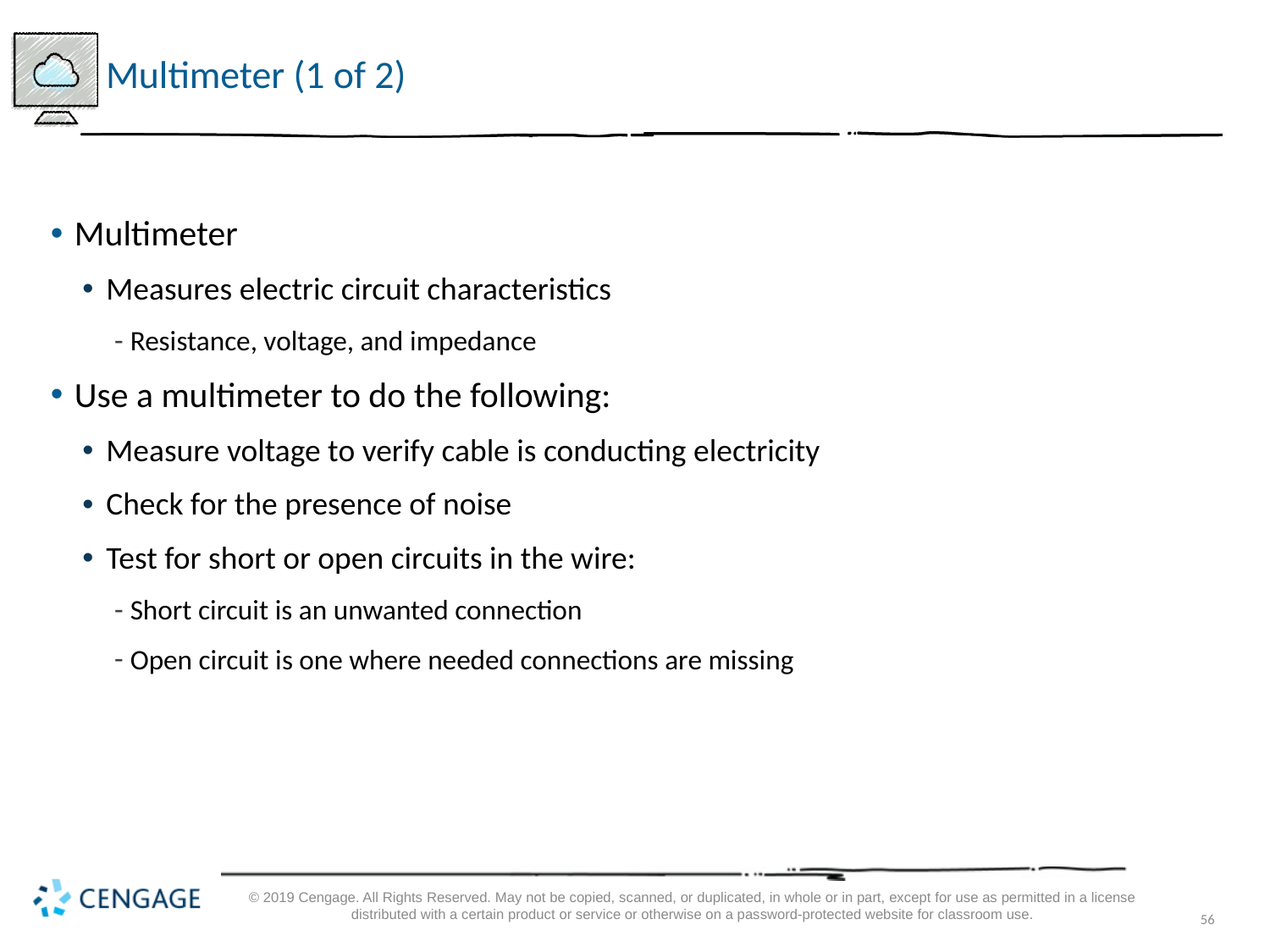

# Multimeter (1 of 2)
Multimeter
Measures electric circuit characteristics
Resistance, voltage, and impedance
Use a multimeter to do the following:
Measure voltage to verify cable is conducting electricity
Check for the presence of noise
Test for short or open circuits in the wire:
Short circuit is an unwanted connection
Open circuit is one where needed connections are missing
© 2019 Cengage. All Rights Reserved. May not be copied, scanned, or duplicated, in whole or in part, except for use as permitted in a license distributed with a certain product or service or otherwise on a password-protected website for classroom use.